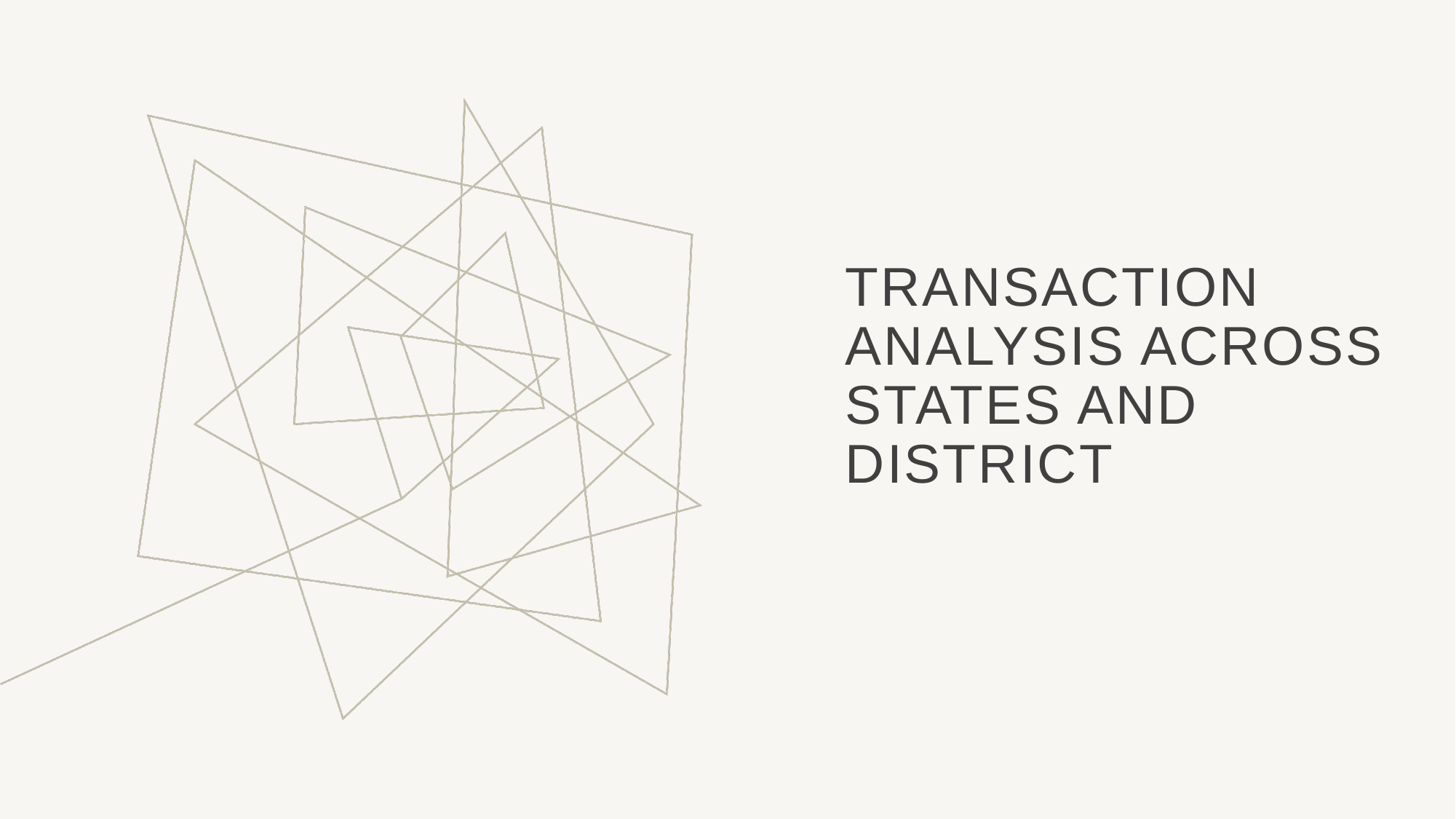

# Transaction analysis across states and district